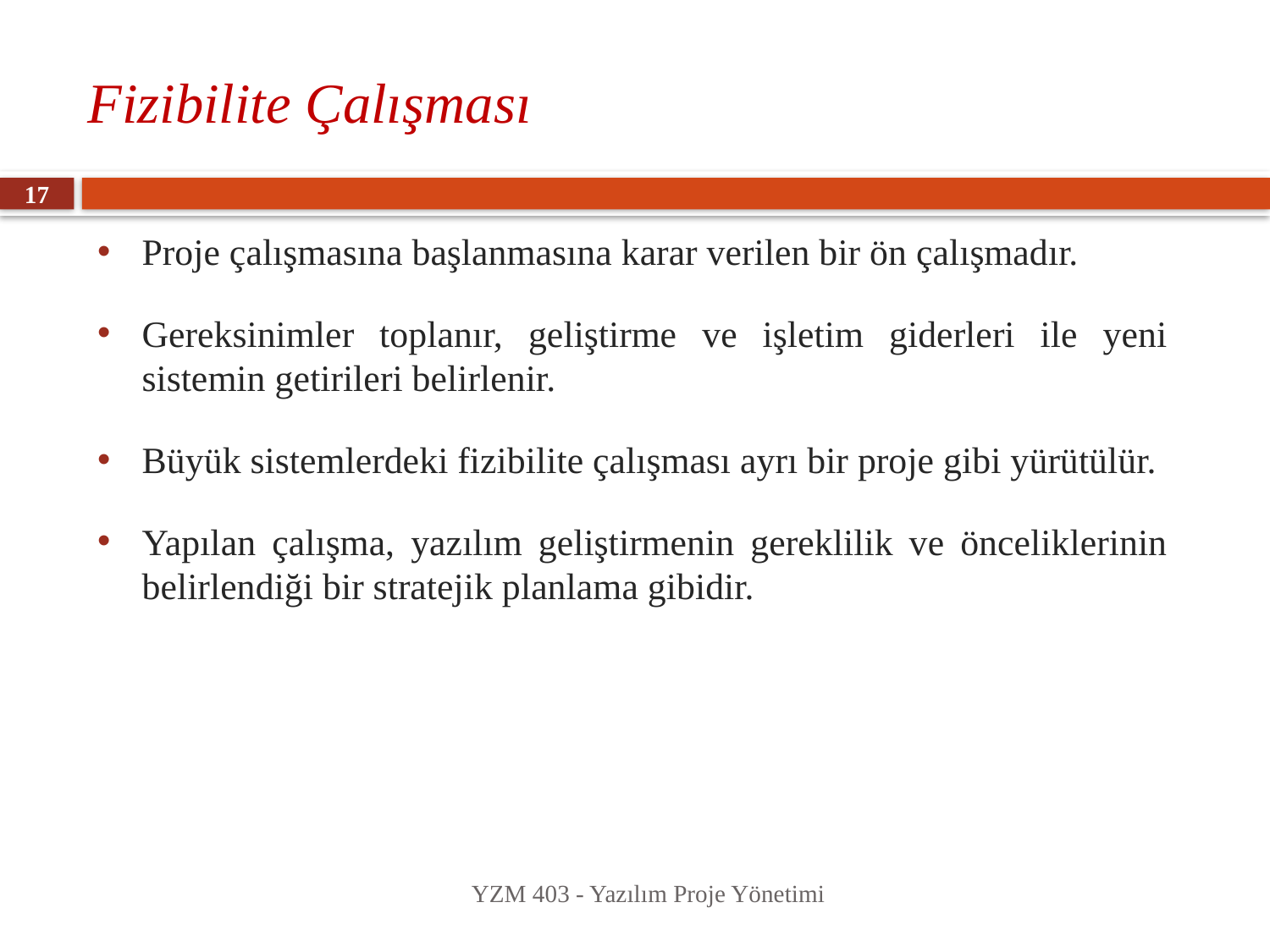

# Fizibilite Çalışması
17
Proje çalışmasına başlanmasına karar verilen bir ön çalışmadır.

Gereksinimler toplanır, geliştirme ve işletim giderleri ile yeni sistemin getirileri belirlenir.

Büyük sistemlerdeki fizibilite çalışması ayrı bir proje gibi yürütülür.

Yapılan çalışma, yazılım geliştirmenin gereklilik ve önceliklerinin belirlendiği bir stratejik planlama gibidir.
YZM 403 - Yazılım Proje Yönetimi